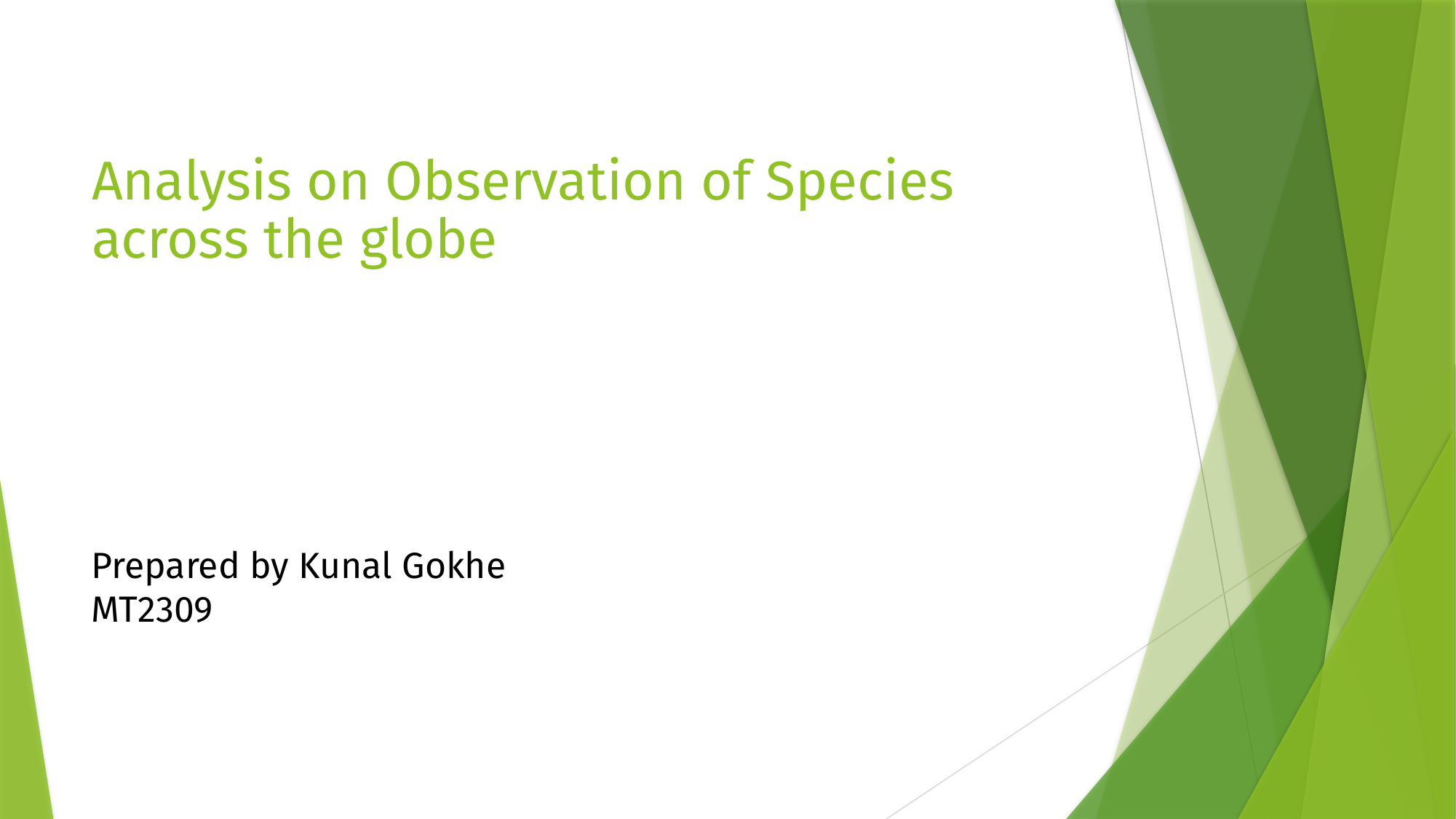

# Analysis on Observation of Species across the globe
Prepared by Kunal Gokhe
MT2309